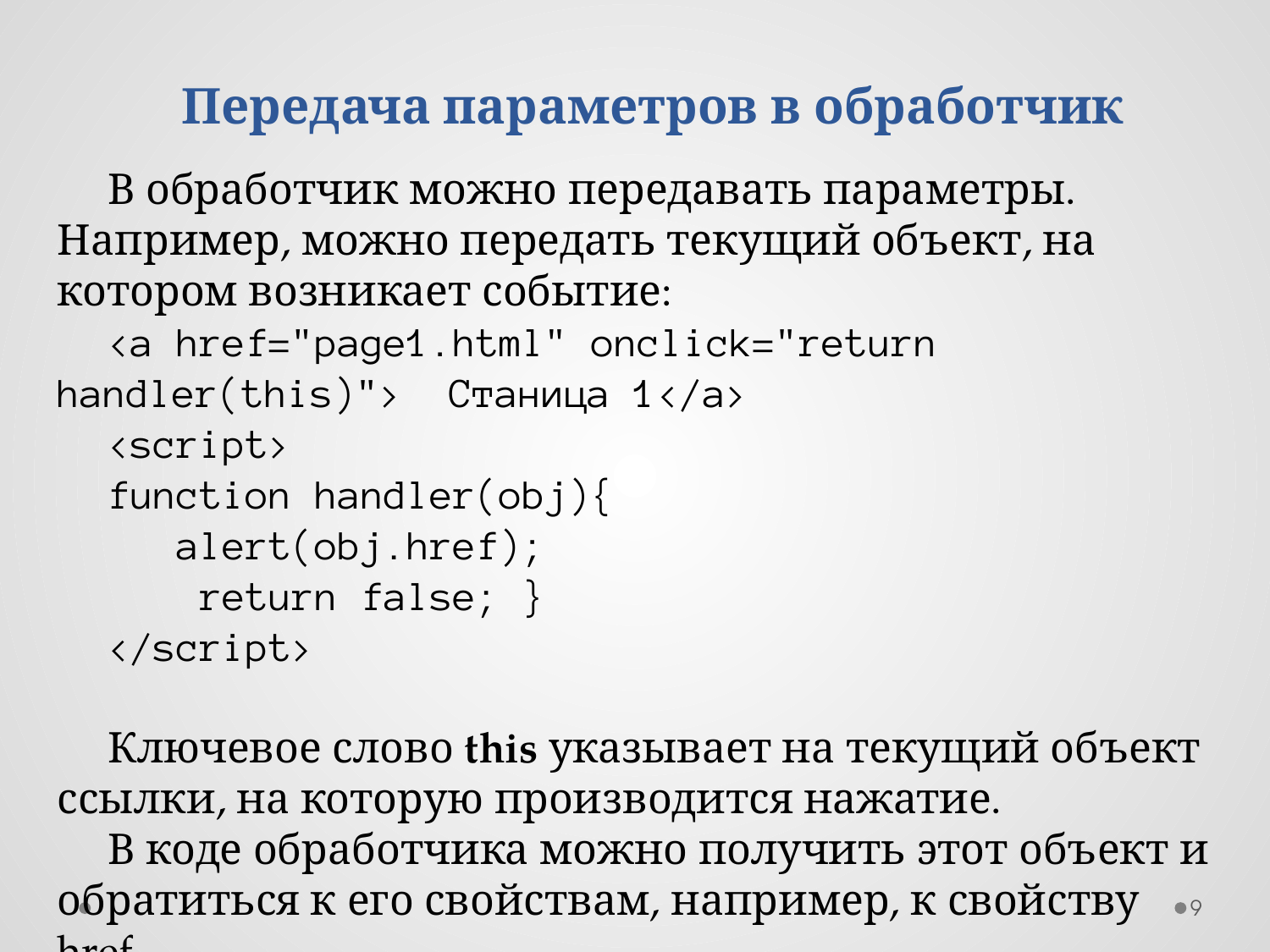

Передача параметров в обработчик
В обработчик можно передавать параметры. Например, можно передать текущий объект, на котором возникает событие:
<a href="page1.html" onclick="return handler(this)">  Станица 1</a>
<script>
function handler(obj){
   alert(obj.href);
    return false; }
</script>

Ключевое слово this указывает на текущий объект ссылки, на которую производится нажатие.
В коде обработчика можно получить этот объект и обратиться к его свойствам, например, к свойству href.
9